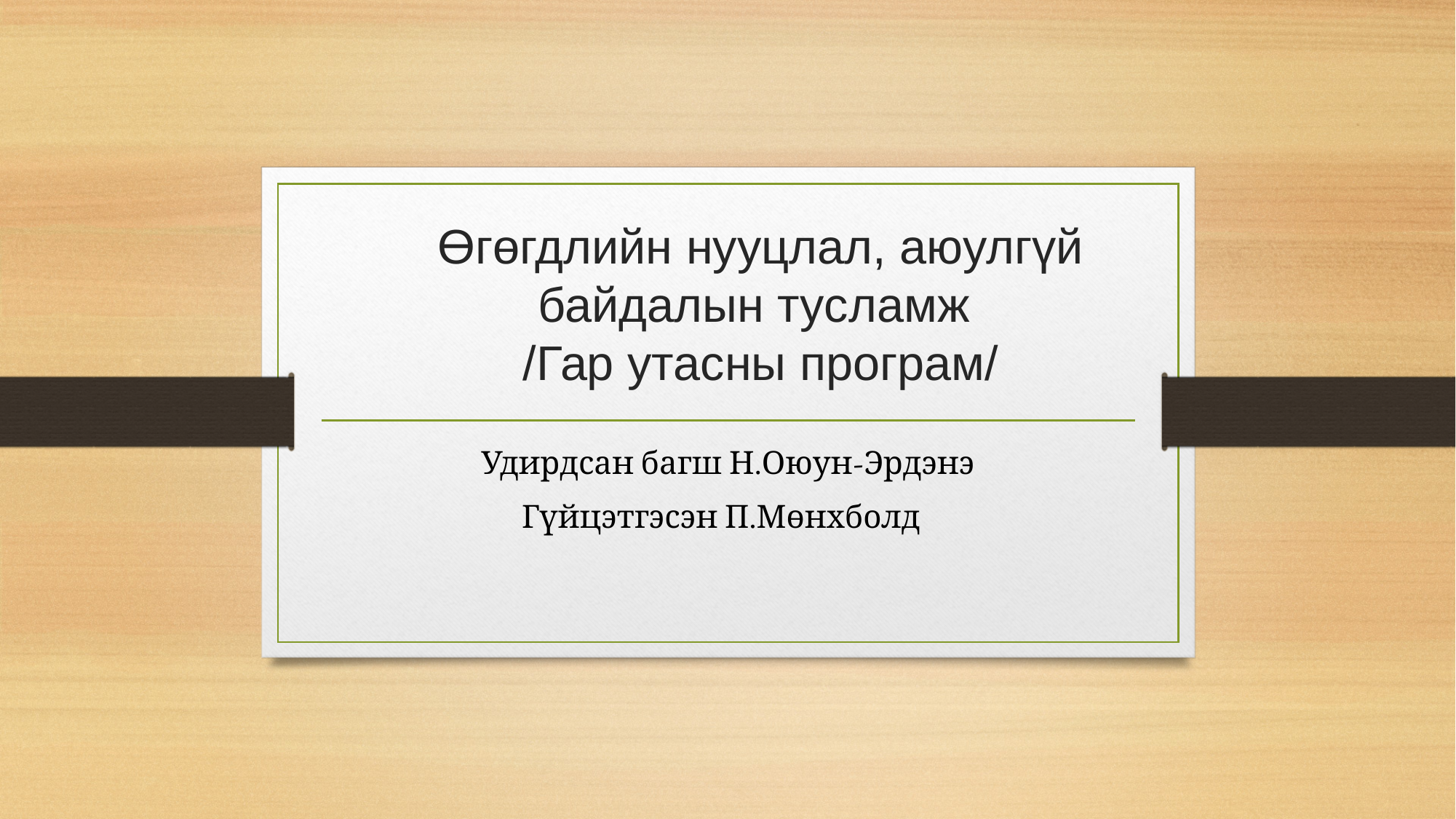

# Өгөгдлийн нууцлал, аюулгүй байдалын тусламж /Гар утасны програм/
Удирдсан багш Н.Оюун-Эрдэнэ
Гүйцэтгэсэн П.Мөнхболд